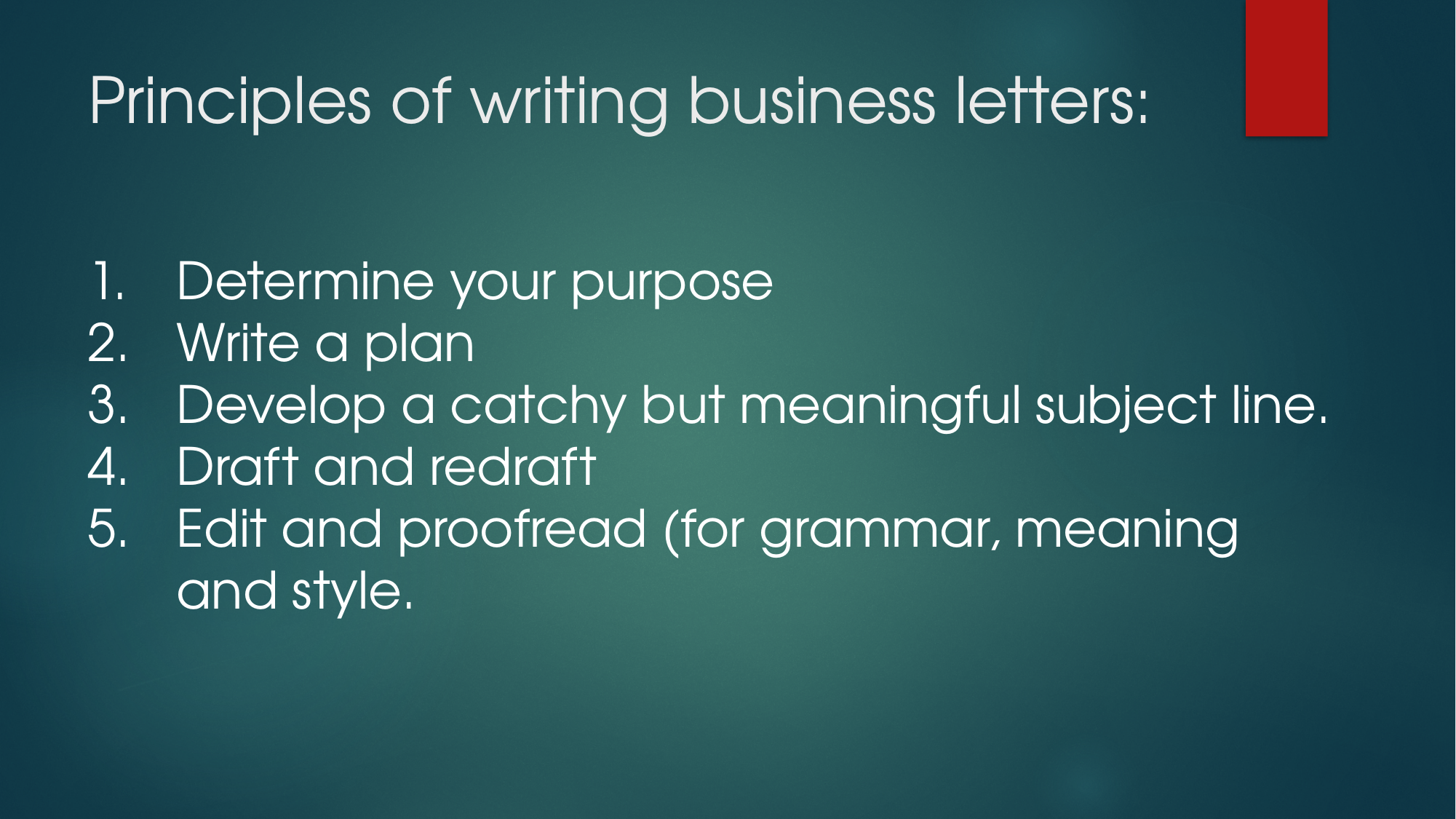

# Principles of writing business letters:
Determine your purpose
Write a plan
Develop a catchy but meaningful subject line.
Draft and redraft
Edit and proofread (for grammar, meaning and style.